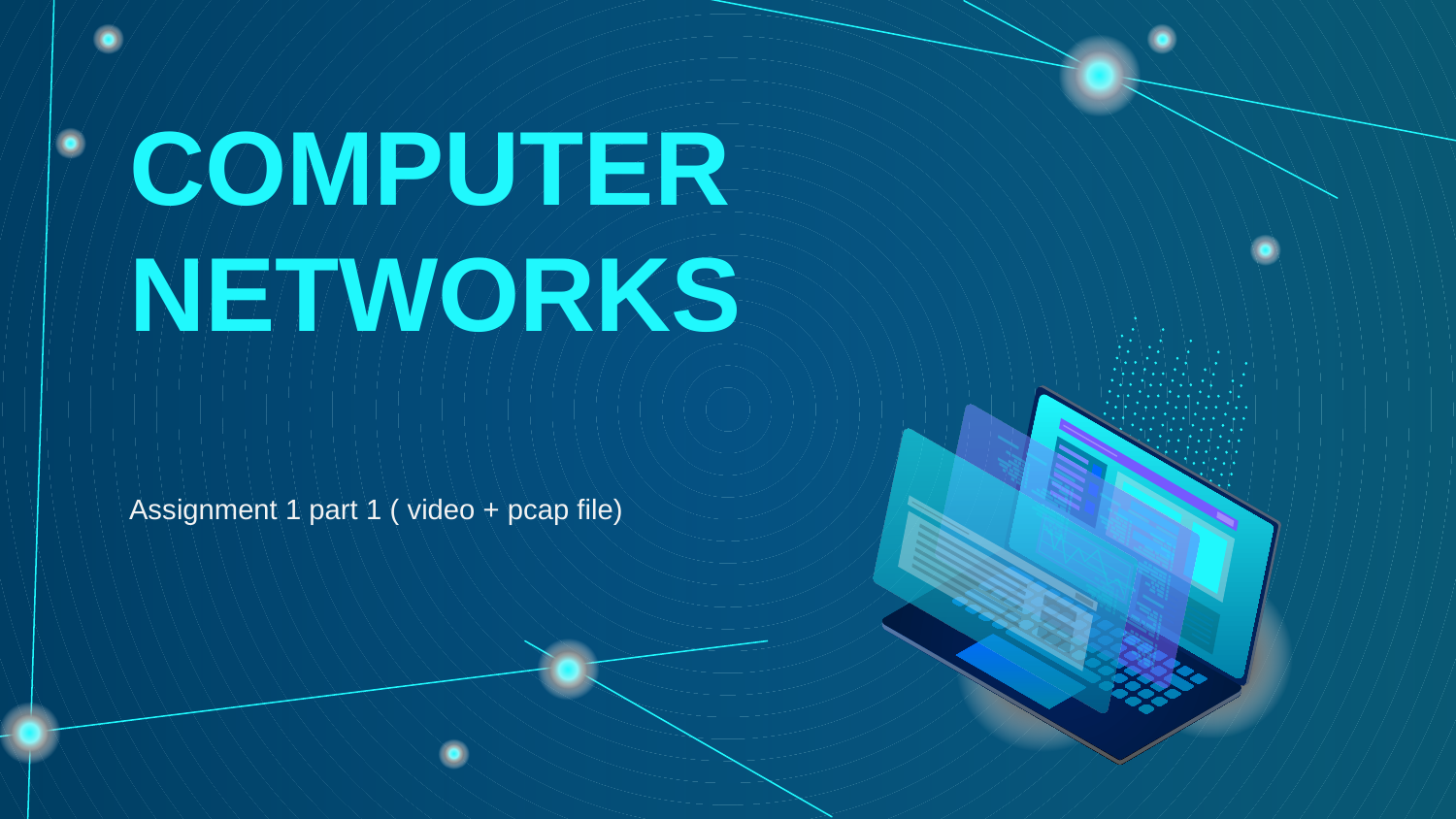

# COMPUTER NETWORKS

Assignment 1 part 1 ( video + pcap file)